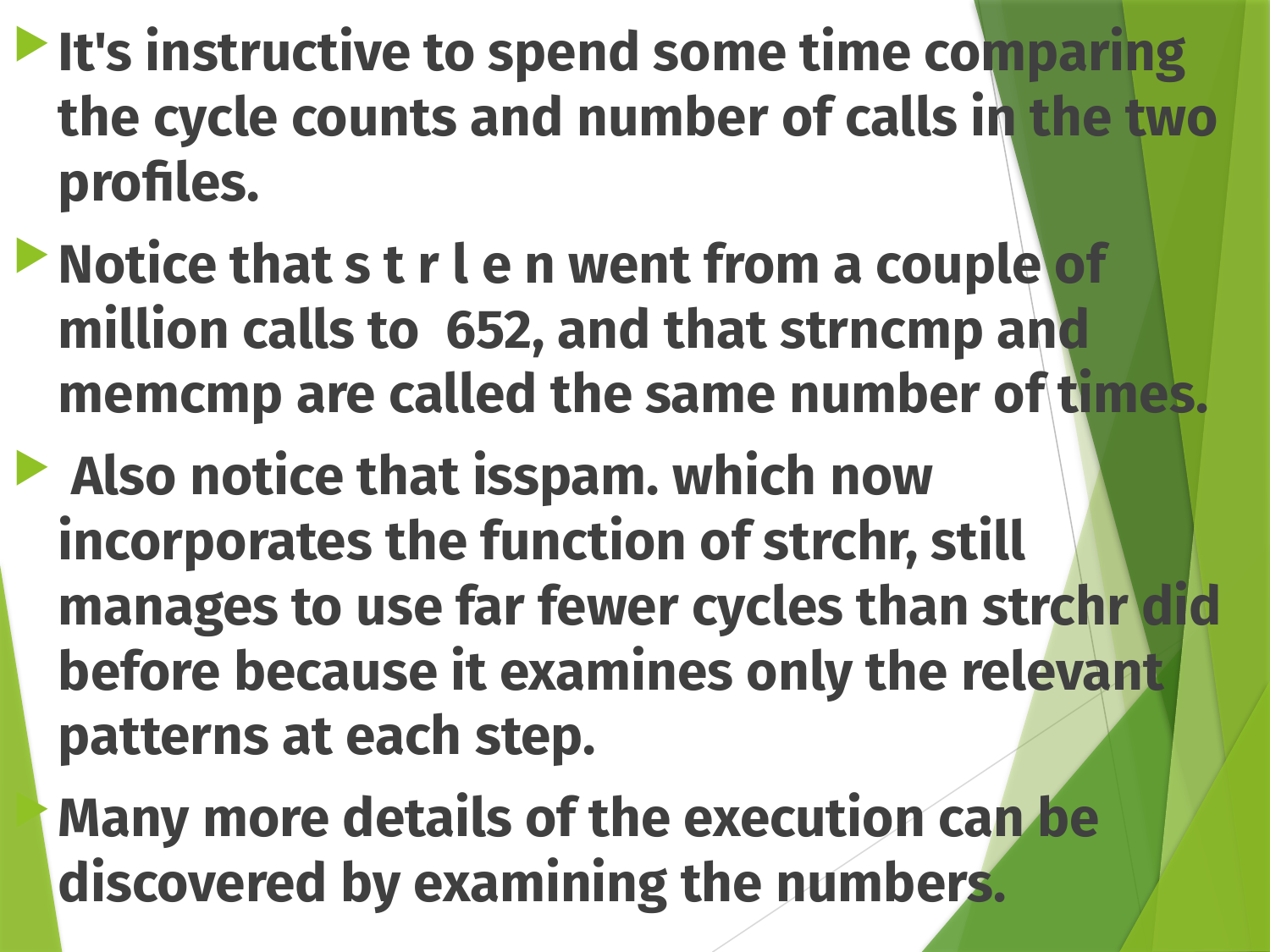

It's instructive to spend some time comparing the cycle counts and number of calls in the two profiles.
Notice that s t r l e n went from a couple of million calls to  652, and that strncmp and memcmp are called the same number of times.
 Also notice that isspam. which now incorporates the function of strchr, still manages to use far fewer cycles than strchr did before because it examines only the relevant patterns at each step.
Many more details of the execution can be discovered by examining the numbers.
#